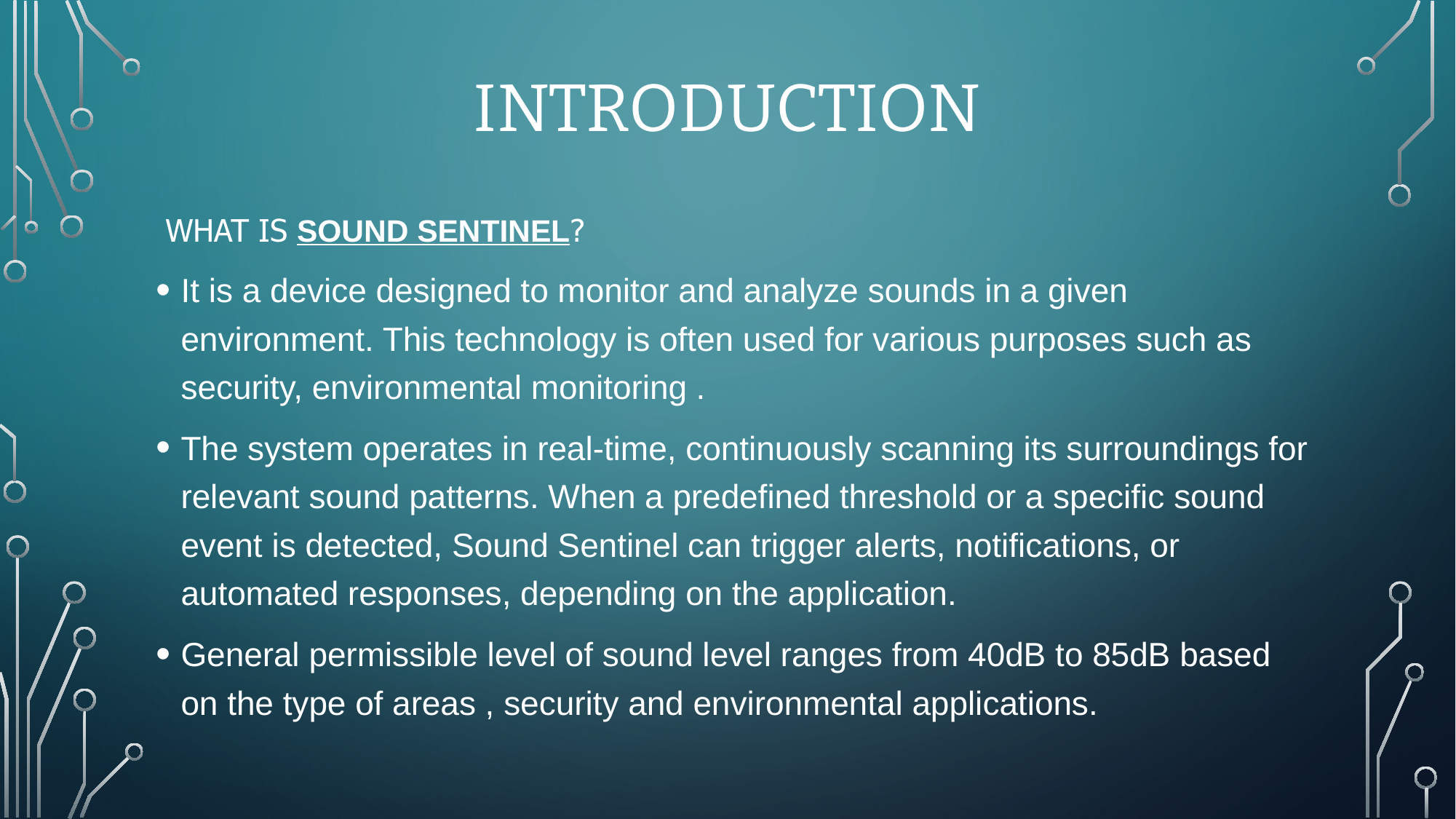

# INTRODUCTIOn
 WHAT IS SOUND SENTINEL?
It is a device designed to monitor and analyze sounds in a given environment. This technology is often used for various purposes such as security, environmental monitoring .
The system operates in real-time, continuously scanning its surroundings for relevant sound patterns. When a predefined threshold or a specific sound event is detected, Sound Sentinel can trigger alerts, notifications, or automated responses, depending on the application.
General permissible level of sound level ranges from 40dB to 85dB based on the type of areas , security and environmental applications.